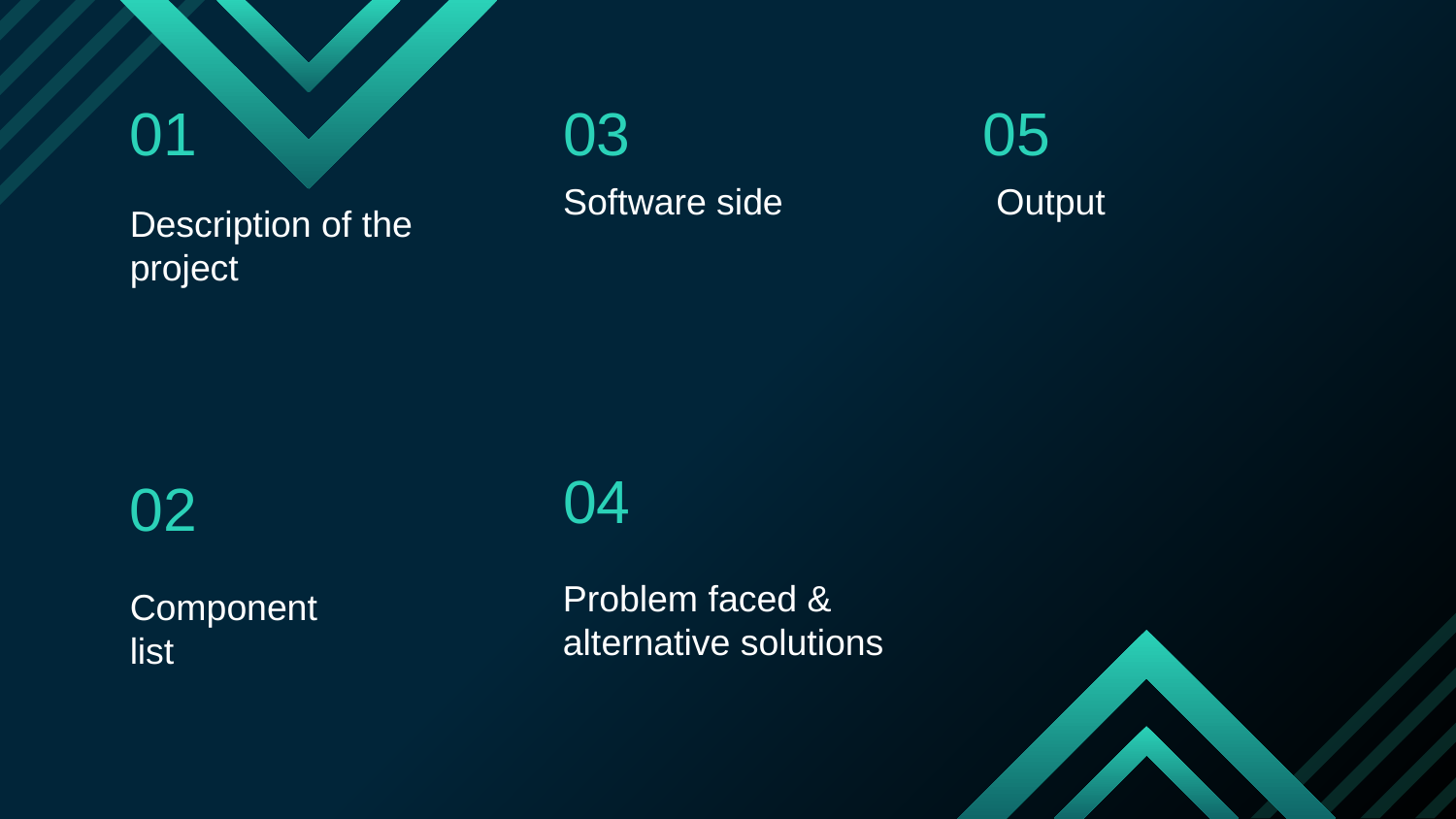

01
03
05
Software side
# Description of the project
Output
04
02
Component list
Problem faced & alternative solutions